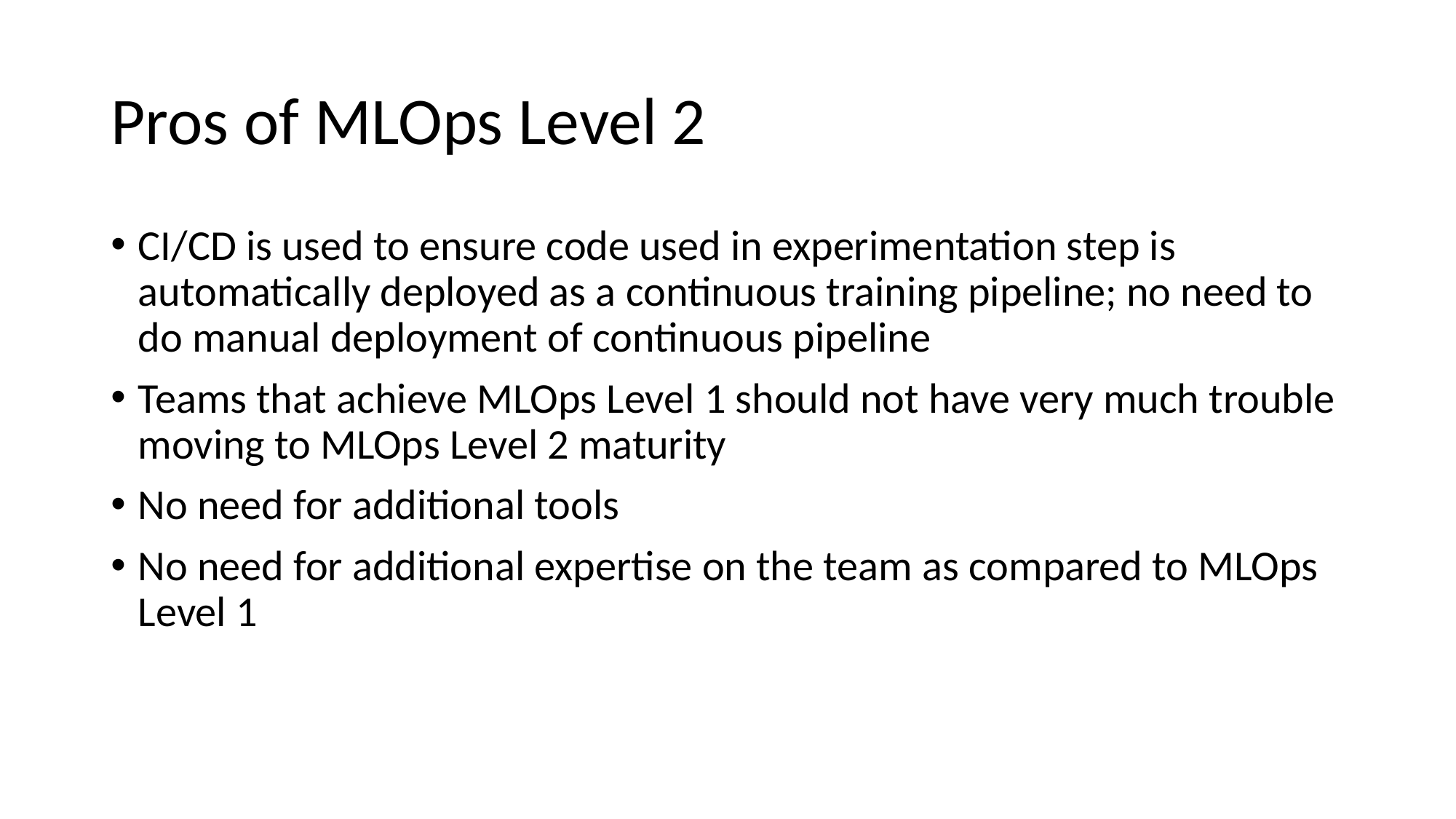

# Pros of MLOps Level 2
CI/CD is used to ensure code used in experimentation step is automatically deployed as a continuous training pipeline; no need to do manual deployment of continuous pipeline
Teams that achieve MLOps Level 1 should not have very much trouble moving to MLOps Level 2 maturity
No need for additional tools
No need for additional expertise on the team as compared to MLOps Level 1